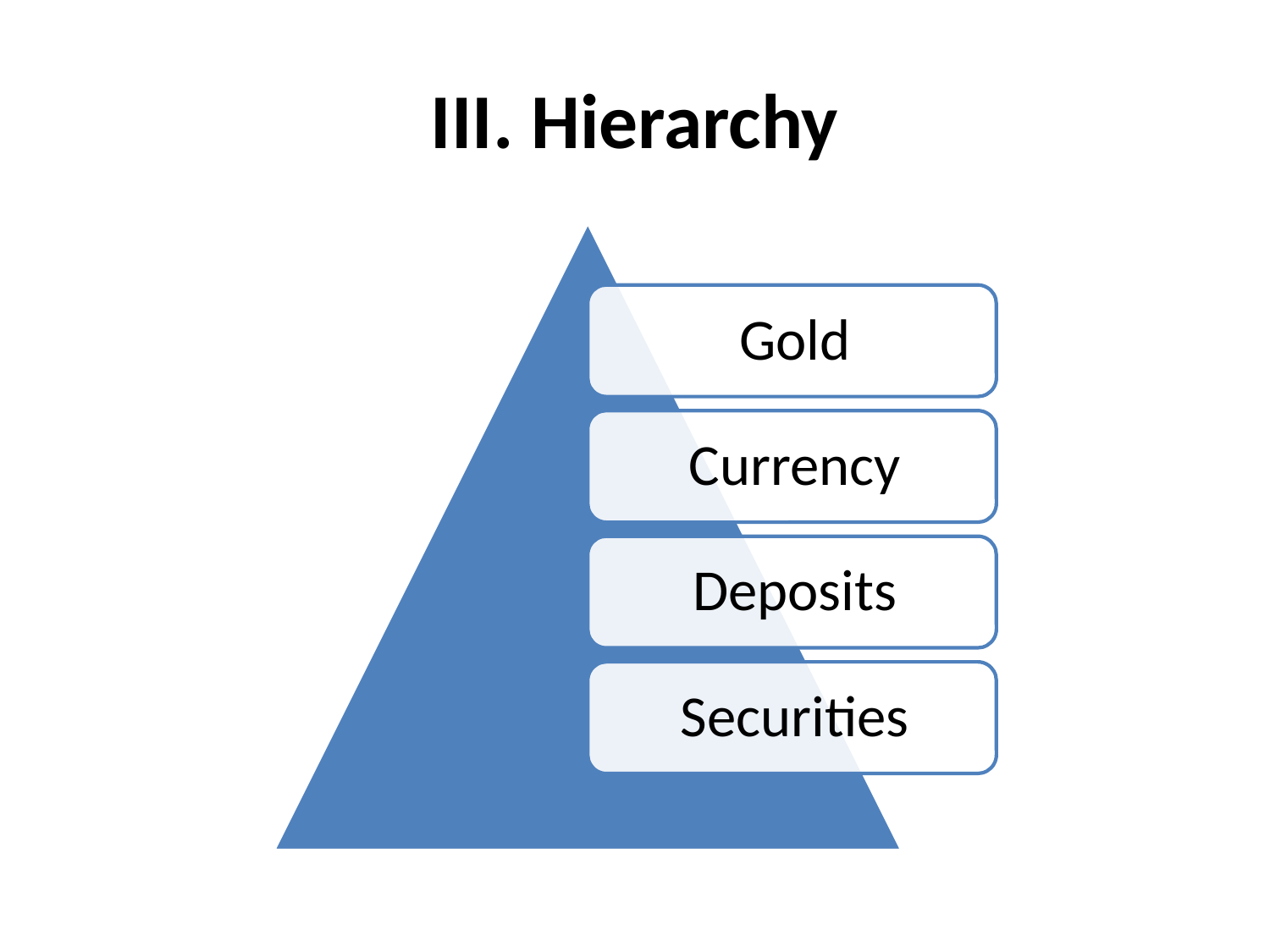

# III. Hierarchy
Gold
Currency
Deposits
Securities